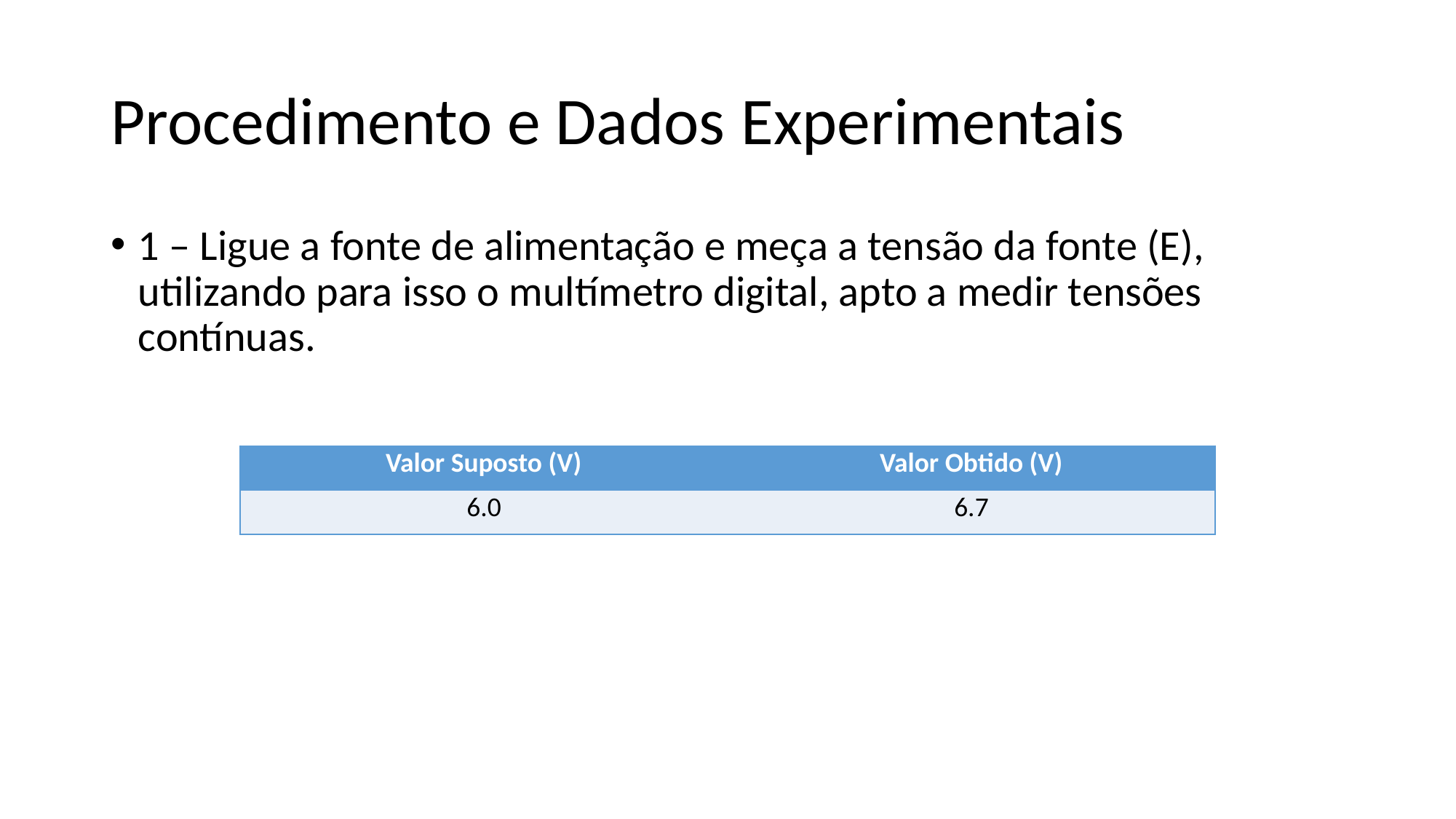

# Procedimento e Dados Experimentais
1 – Ligue a fonte de alimentação e meça a tensão da fonte (E), utilizando para isso o multímetro digital, apto a medir tensões contínuas.
| Valor Suposto (V) | Valor Obtido (V) |
| --- | --- |
| 6.0 | 6.7 |